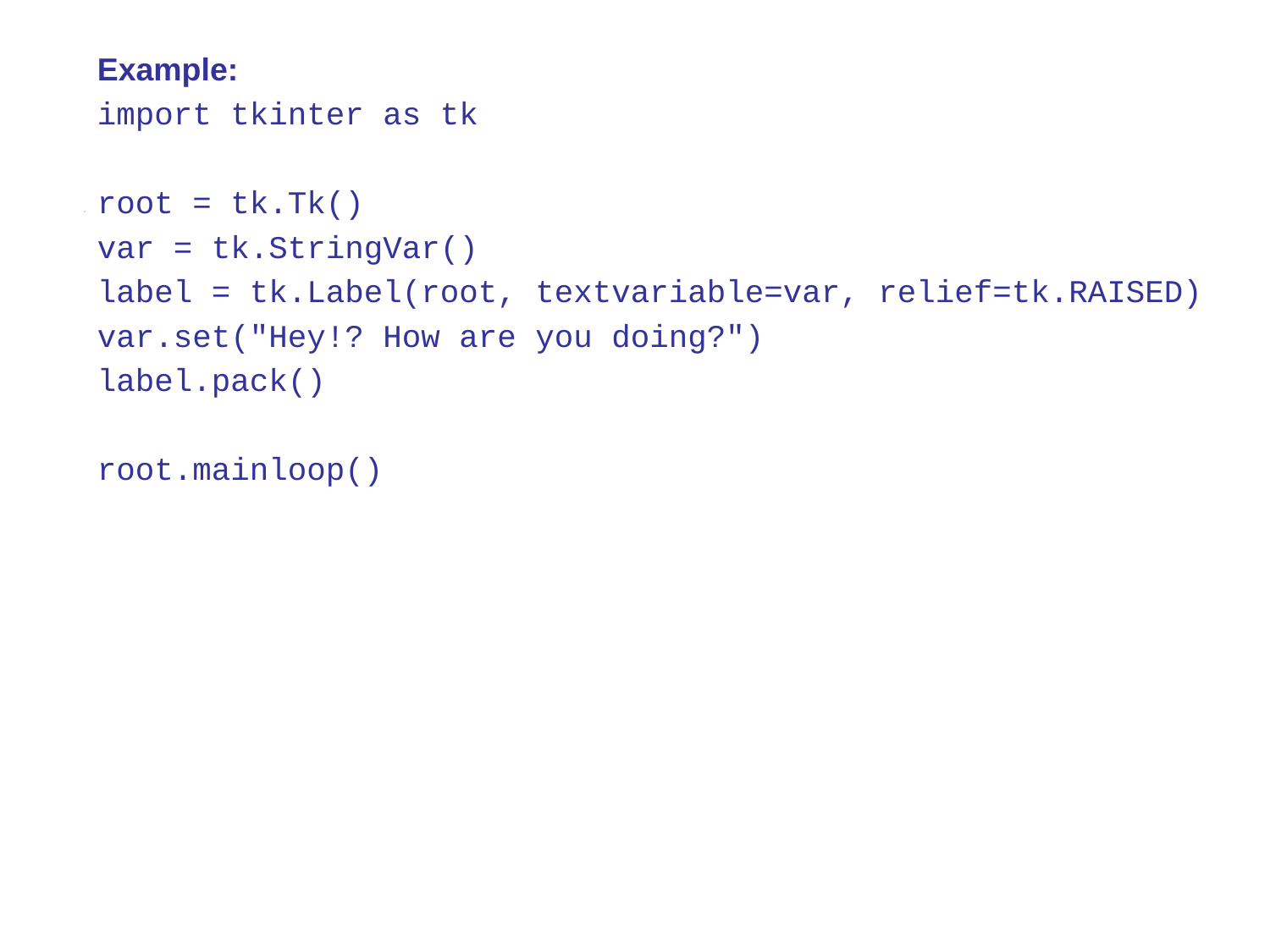

Example:
import tkinter as tk

root = tk.Tk()
var = tk.StringVar()
label = tk.Label(root, textvariable=var, relief=tk.RAISED)
var.set("Hey!? How are you doing?")
label.pack()

root.mainloop()